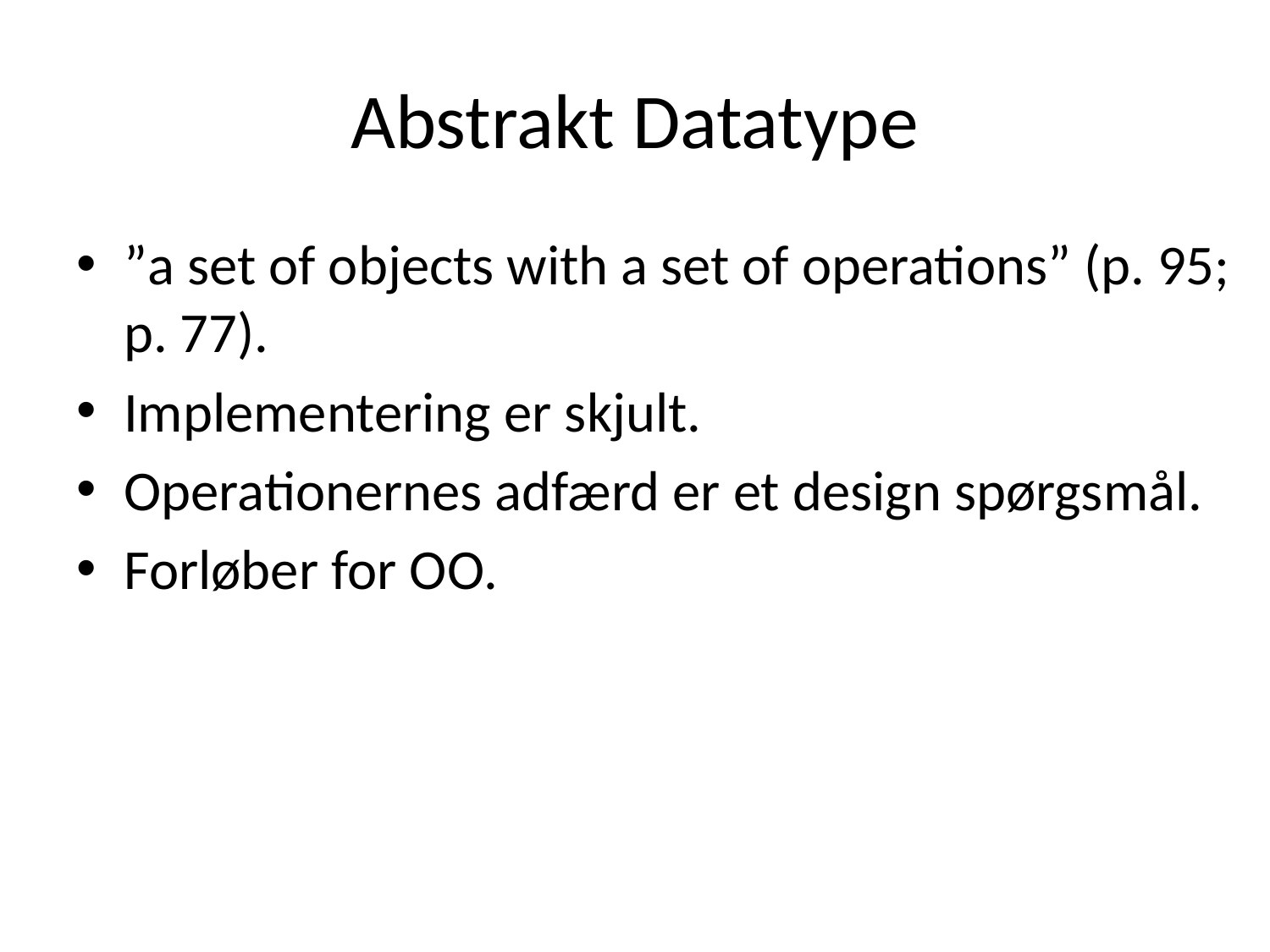

# Abstrakt Datatype
”a set of objects with a set of operations” (p. 95; p. 77).
Implementering er skjult.
Operationernes adfærd er et design spørgsmål.
Forløber for OO.